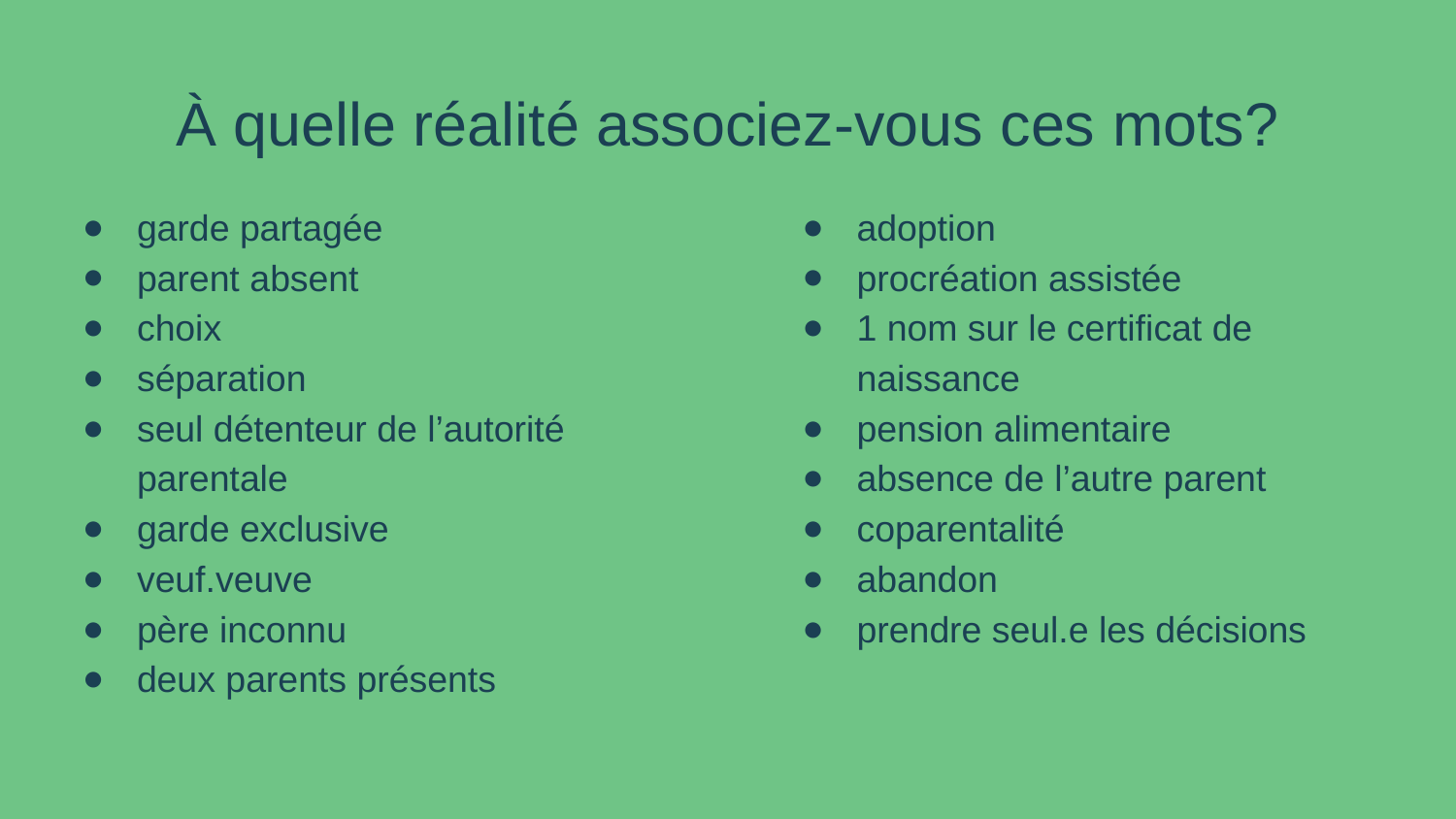

# À quelle réalité associez-vous ces mots?
garde partagée
parent absent
choix
séparation
seul détenteur de l’autorité parentale
garde exclusive
veuf.veuve
père inconnu
deux parents présents
adoption
procréation assistée
1 nom sur le certificat de naissance
pension alimentaire
absence de l’autre parent
coparentalité
abandon
prendre seul.e les décisions